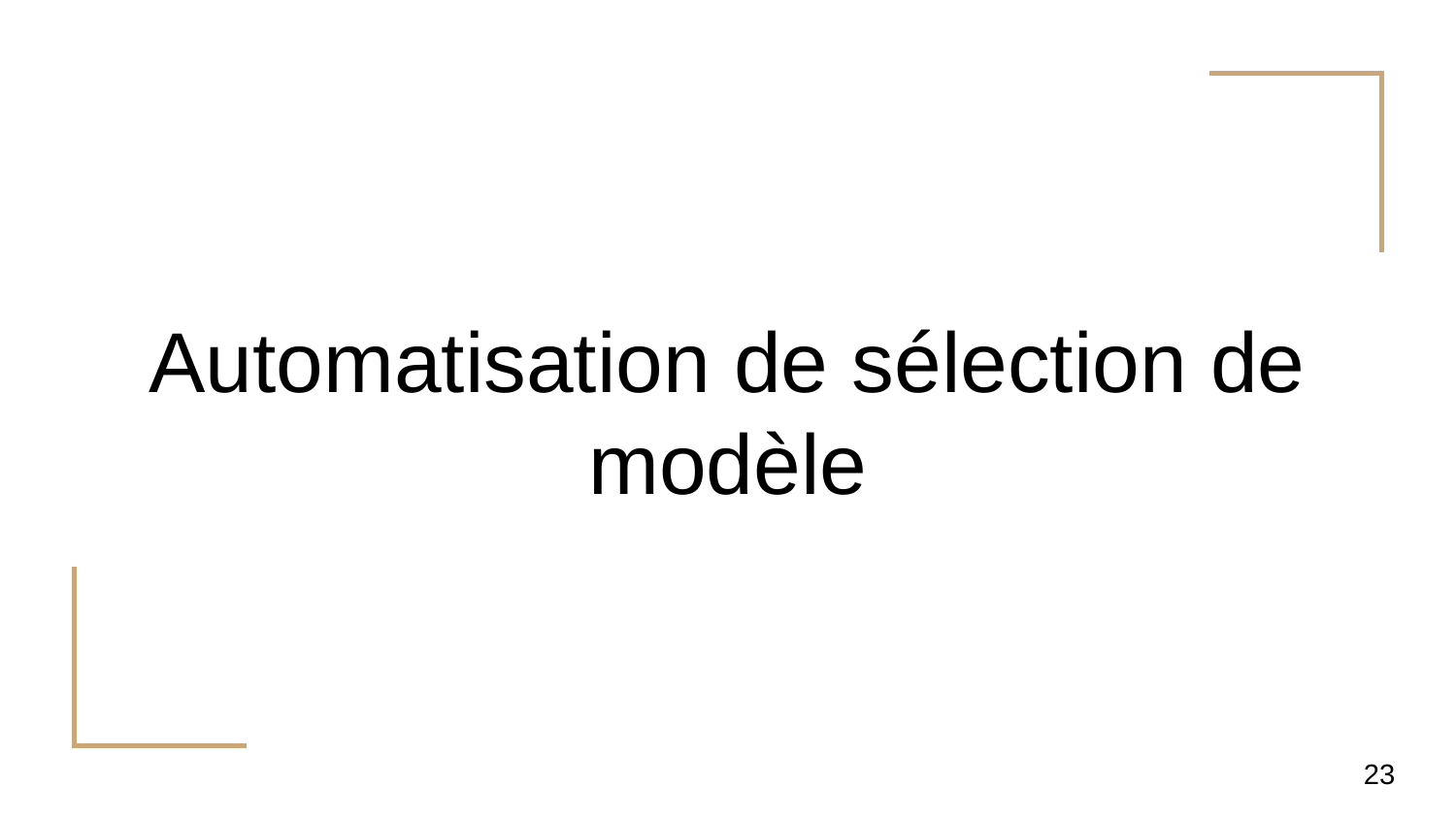

# Automatisation de sélection de modèle
23